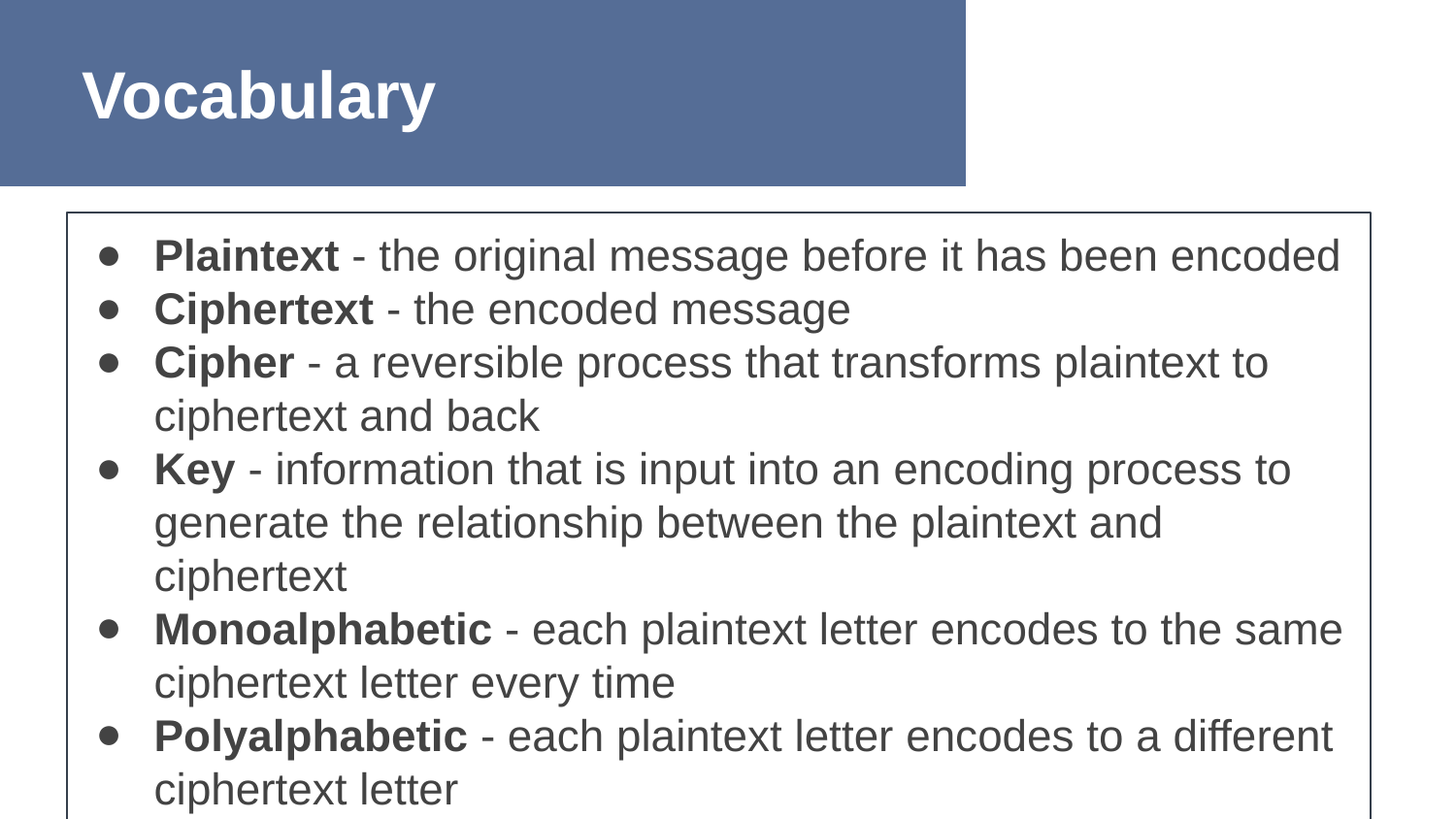

Vocabulary
Plaintext - the original message before it has been encoded
Ciphertext - the encoded message
Cipher - a reversible process that transforms plaintext to ciphertext and back
Key - information that is input into an encoding process to generate the relationship between the plaintext and ciphertext
Monoalphabetic - each plaintext letter encodes to the same ciphertext letter every time
Polyalphabetic - each plaintext letter encodes to a different ciphertext letter